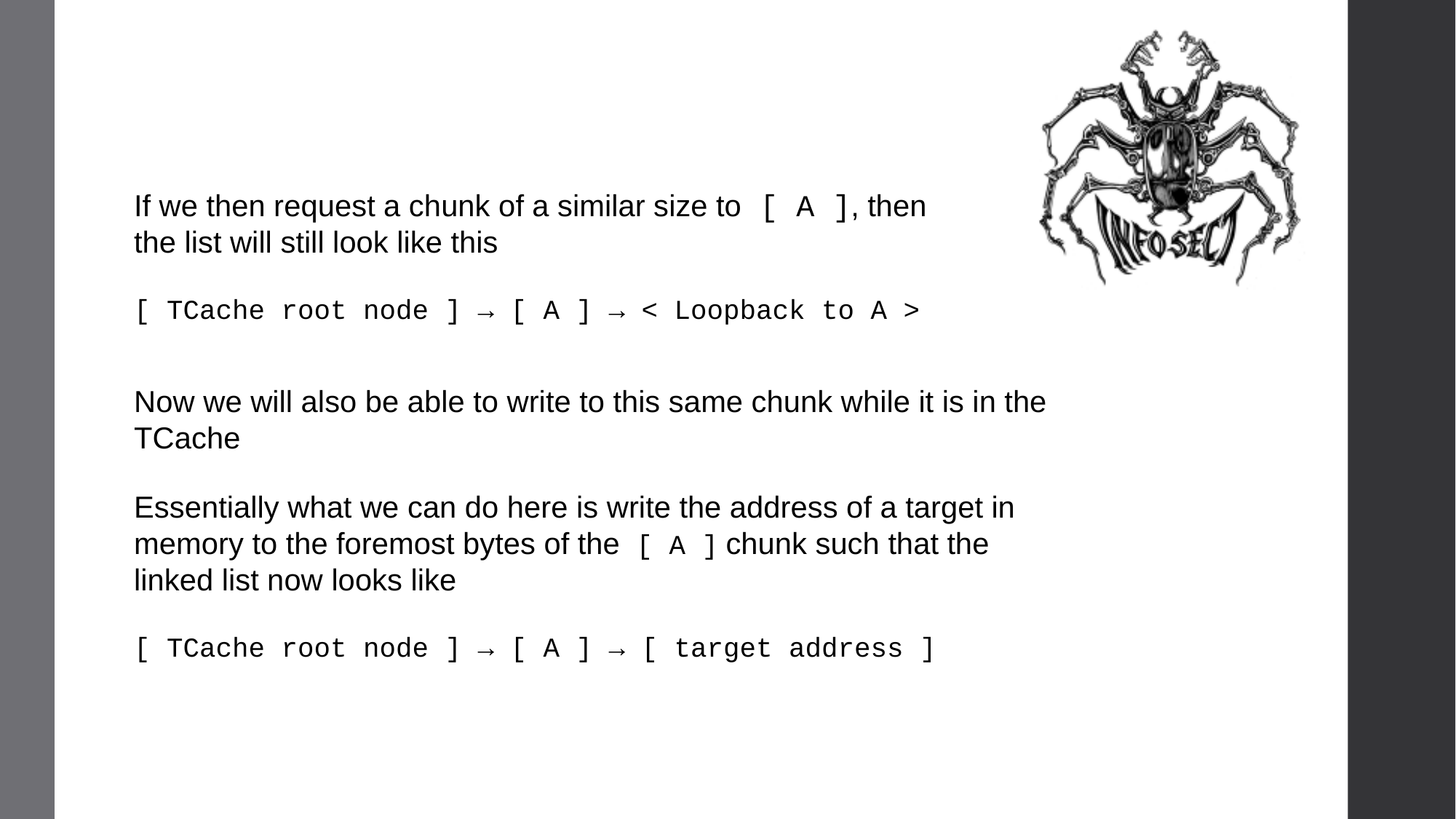

If we then request a chunk of a similar size to [ A ], then the list will still look like this
[ TCache root node ] → [ A ] → < Loopback to A >
Now we will also be able to write to this same chunk while it is in the TCache

Essentially what we can do here is write the address of a target in memory to the foremost bytes of the [ A ] chunk such that the linked list now looks like
[ TCache root node ] → [ A ] → [ target address ]